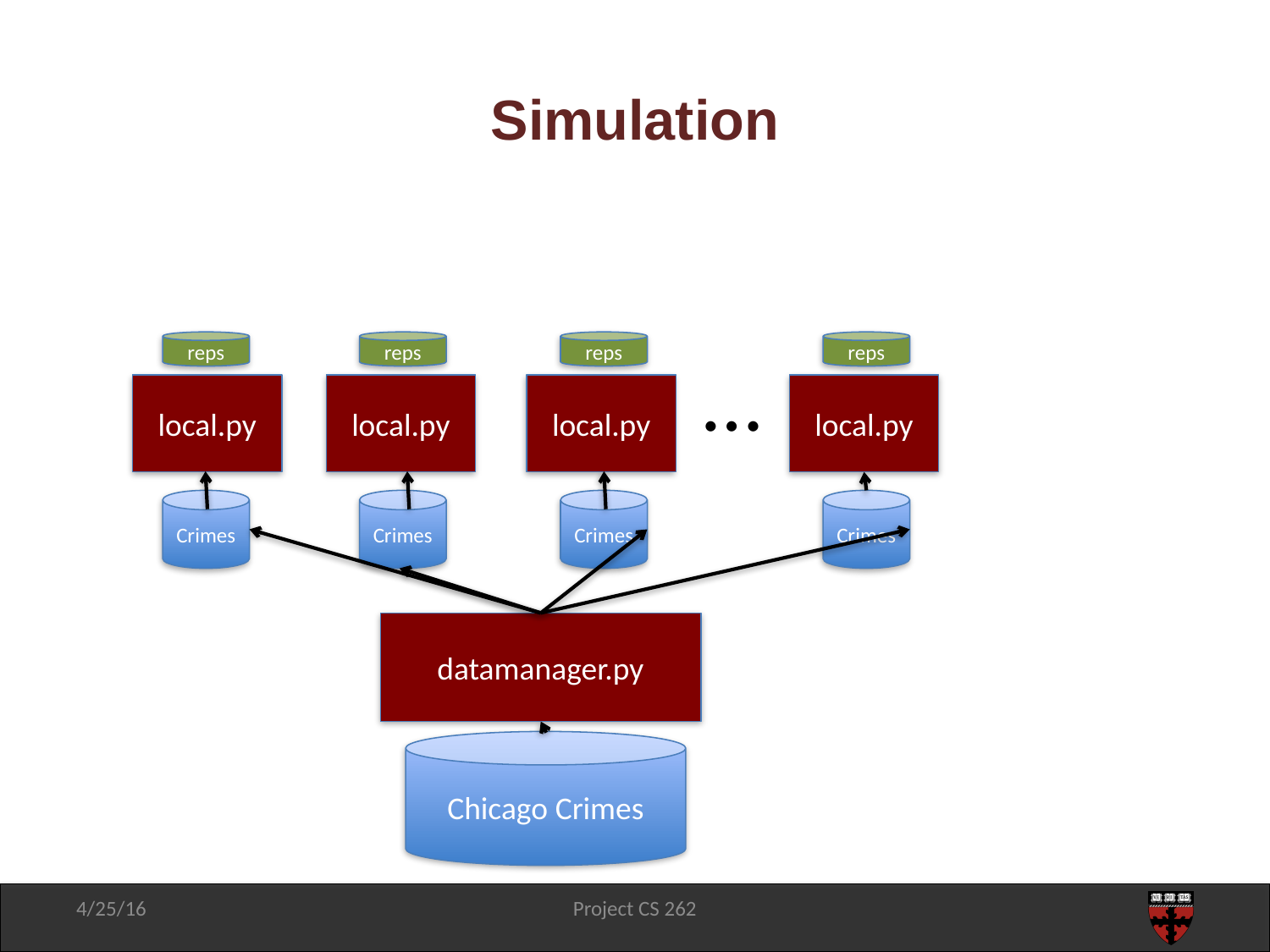

# Simulation
reps
reps
reps
reps
…
local.py
local.py
local.py
local.py
Crimes
Crimes
Crimes
Crimes
datamanager.py
Chicago Crimes
4/25/16
Project CS 262